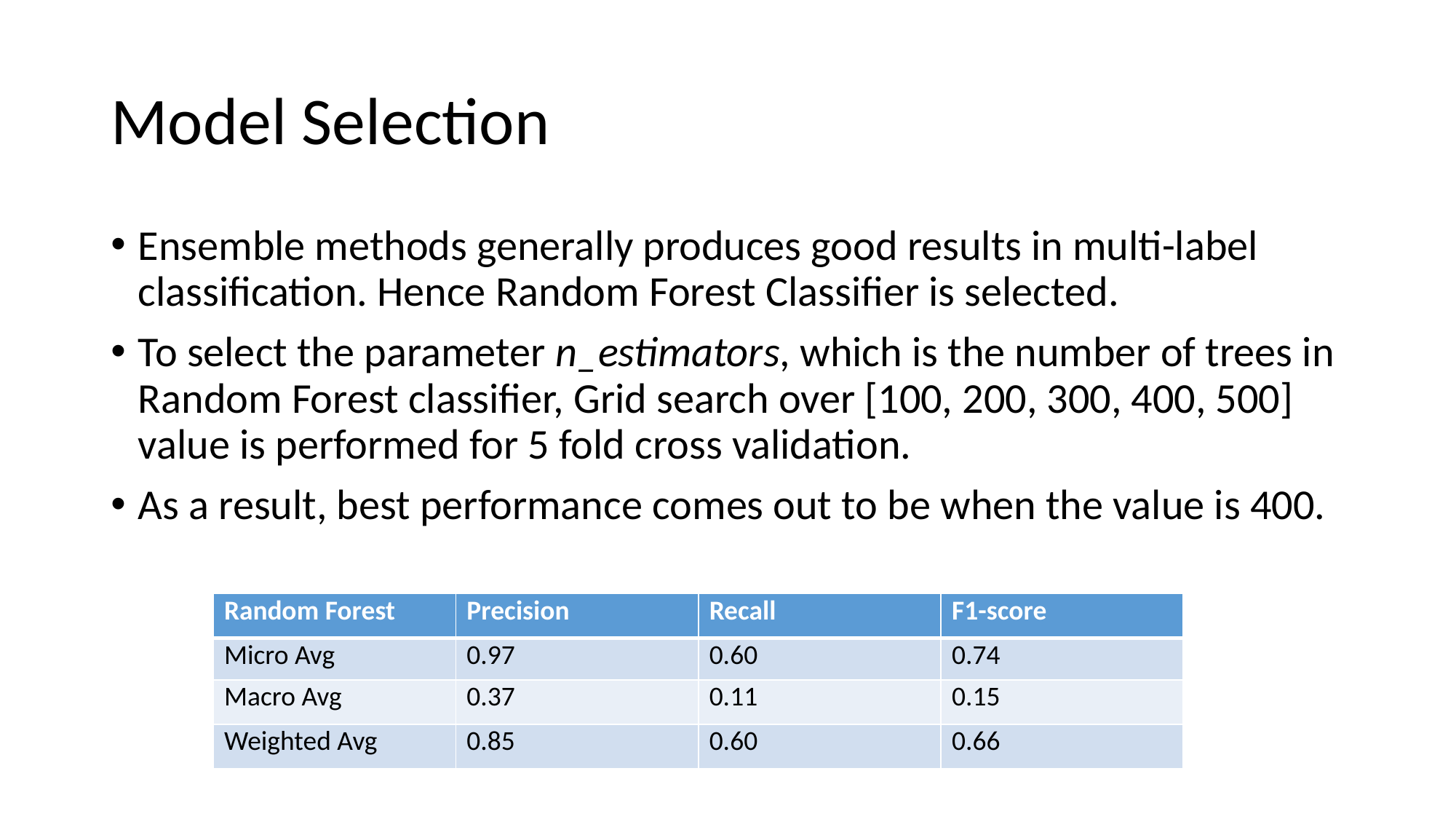

# Model Selection
Ensemble methods generally produces good results in multi-label classification. Hence Random Forest Classifier is selected.
To select the parameter n_estimators, which is the number of trees in Random Forest classifier, Grid search over [100, 200, 300, 400, 500] value is performed for 5 fold cross validation.
As a result, best performance comes out to be when the value is 400.

| Random Forest | Precision | Recall | F1-score |
| --- | --- | --- | --- |
| Micro Avg | 0.97 | 0.60 | 0.74 |
| Macro Avg | 0.37 | 0.11 | 0.15 |
| Weighted Avg | 0.85 | 0.60 | 0.66 |